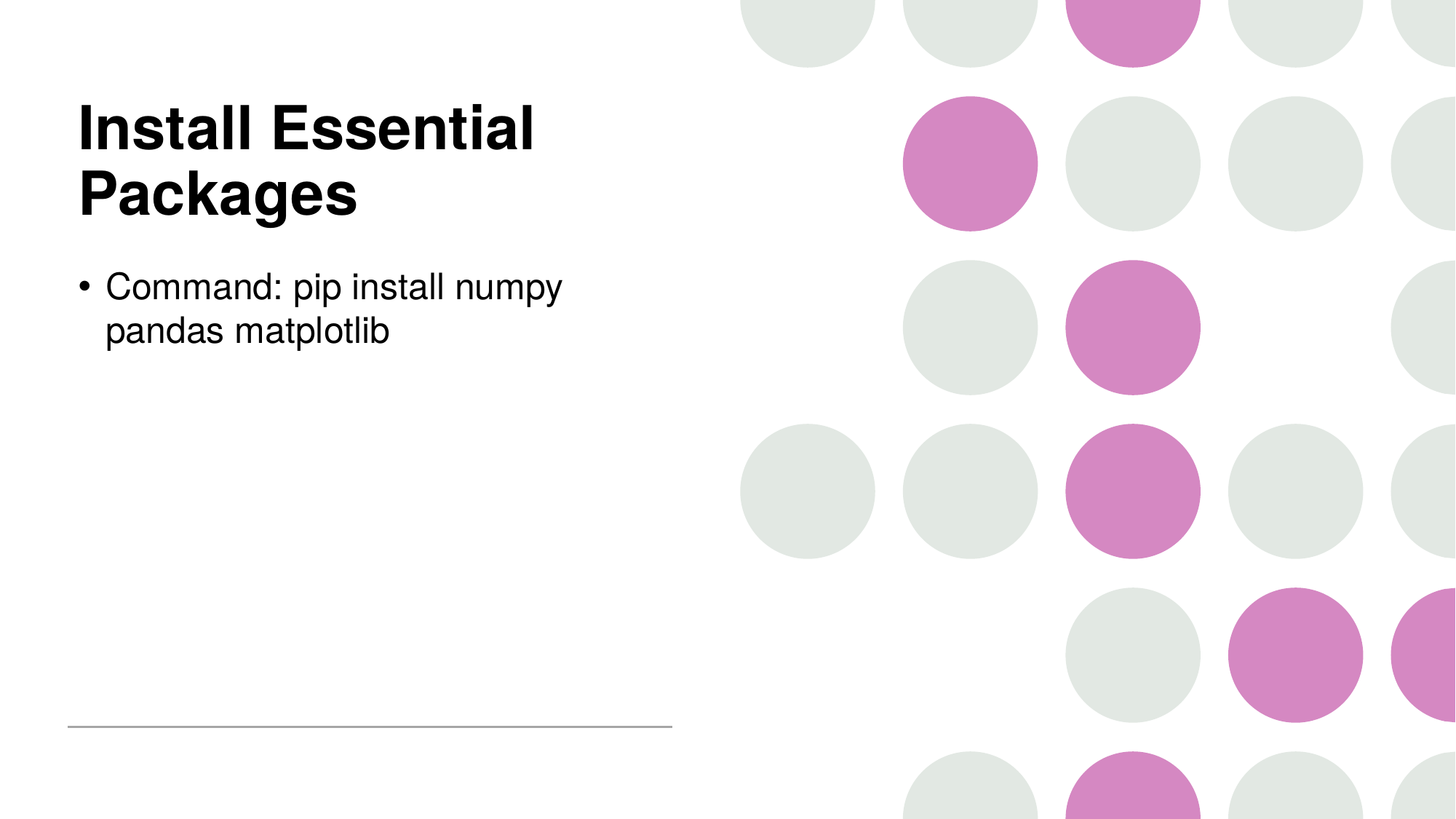

# Install Essential Packages
Command: pip install numpy pandas matplotlib